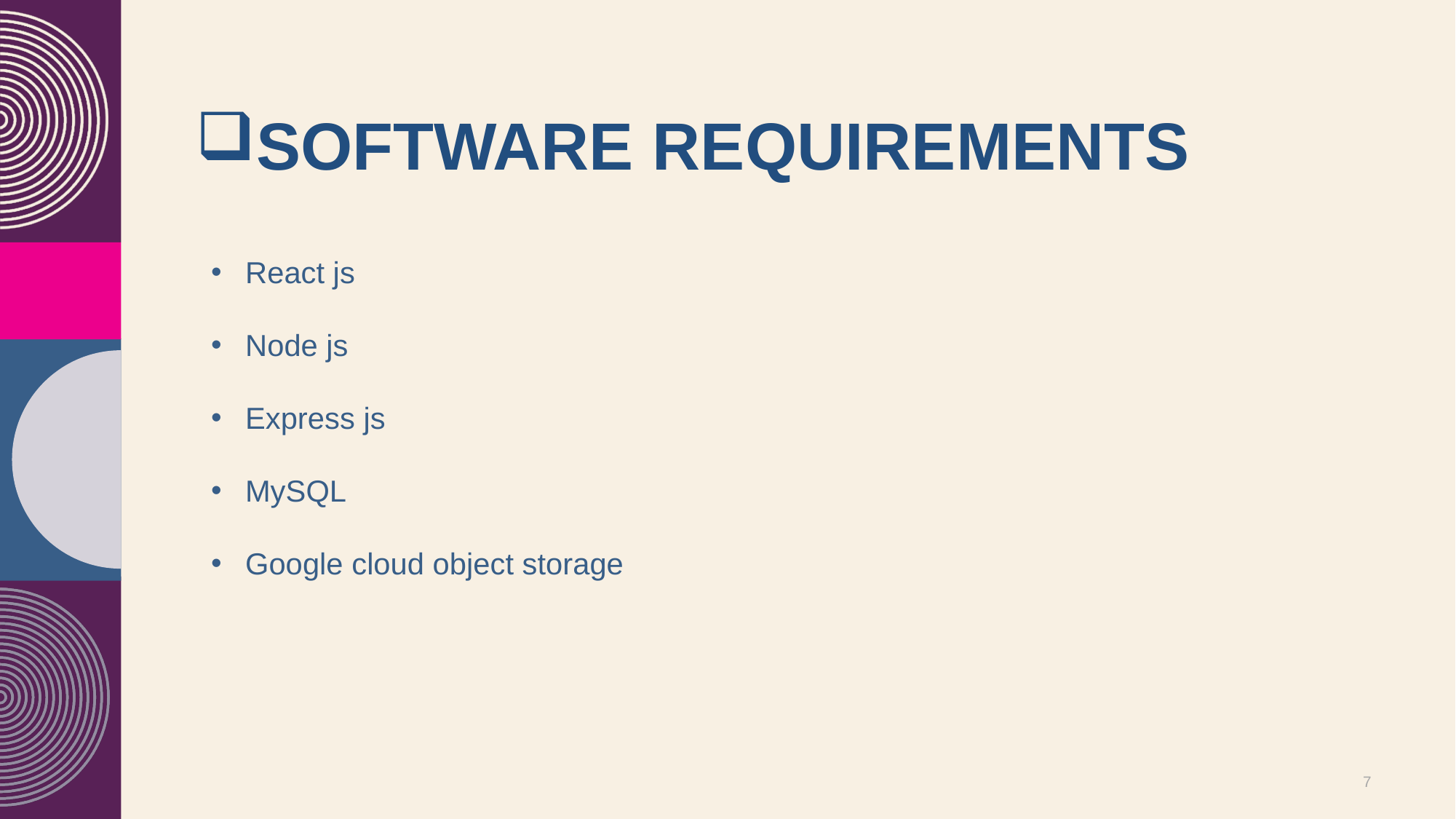

# Software requirements
React js

Node js

Express js

MySQL

Google cloud object storage

7